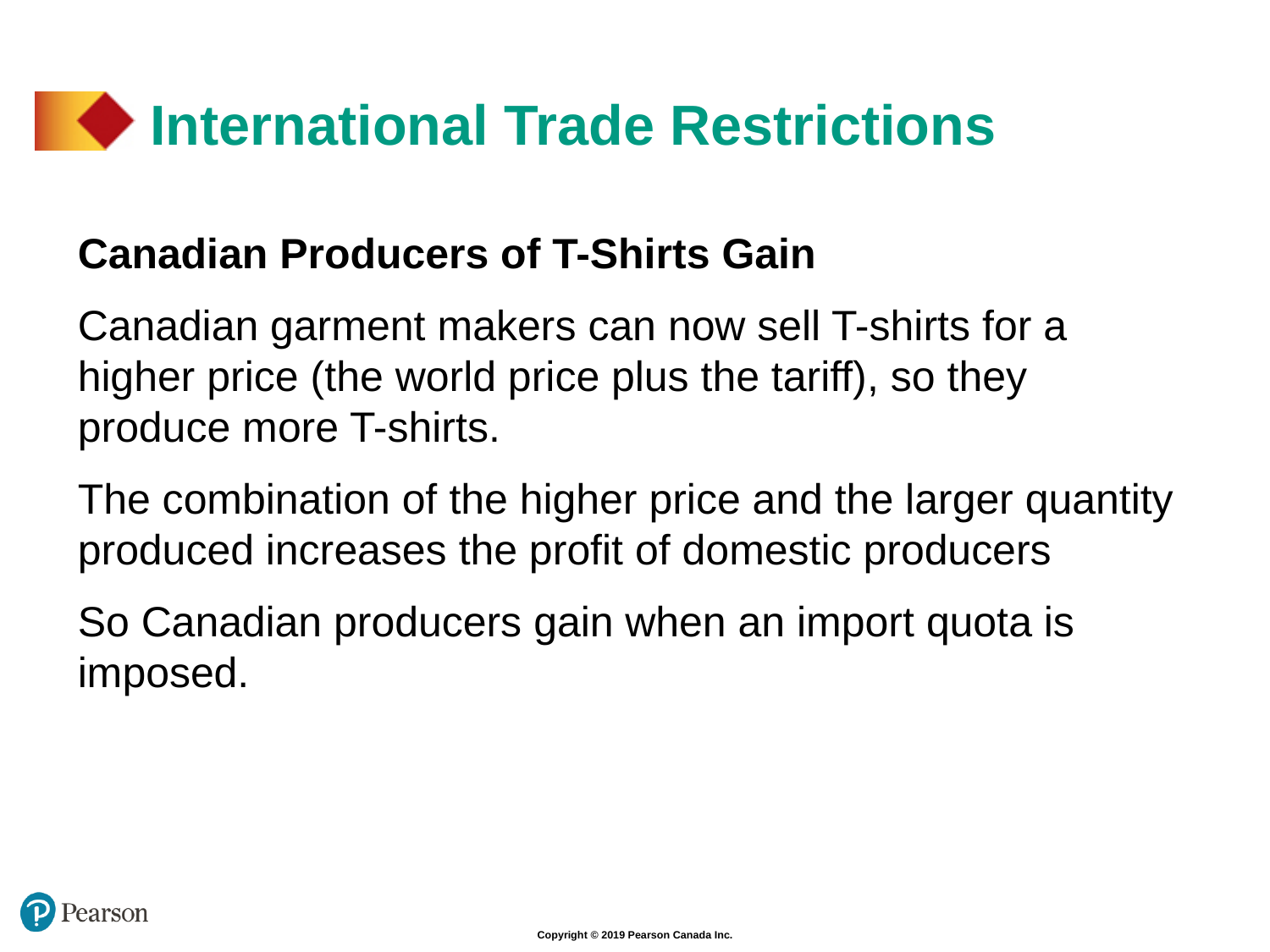

# International Trade Restrictions
Canadian Producers of T-Shirts Gain
Canadian garment makers can now sell T-shirts for a higher price (the world price plus the tariff), so they produce more T-shirts.
The combination of the higher price and the larger quantity produced increases the profit of domestic producers
So Canadian producers gain when an import quota is imposed.